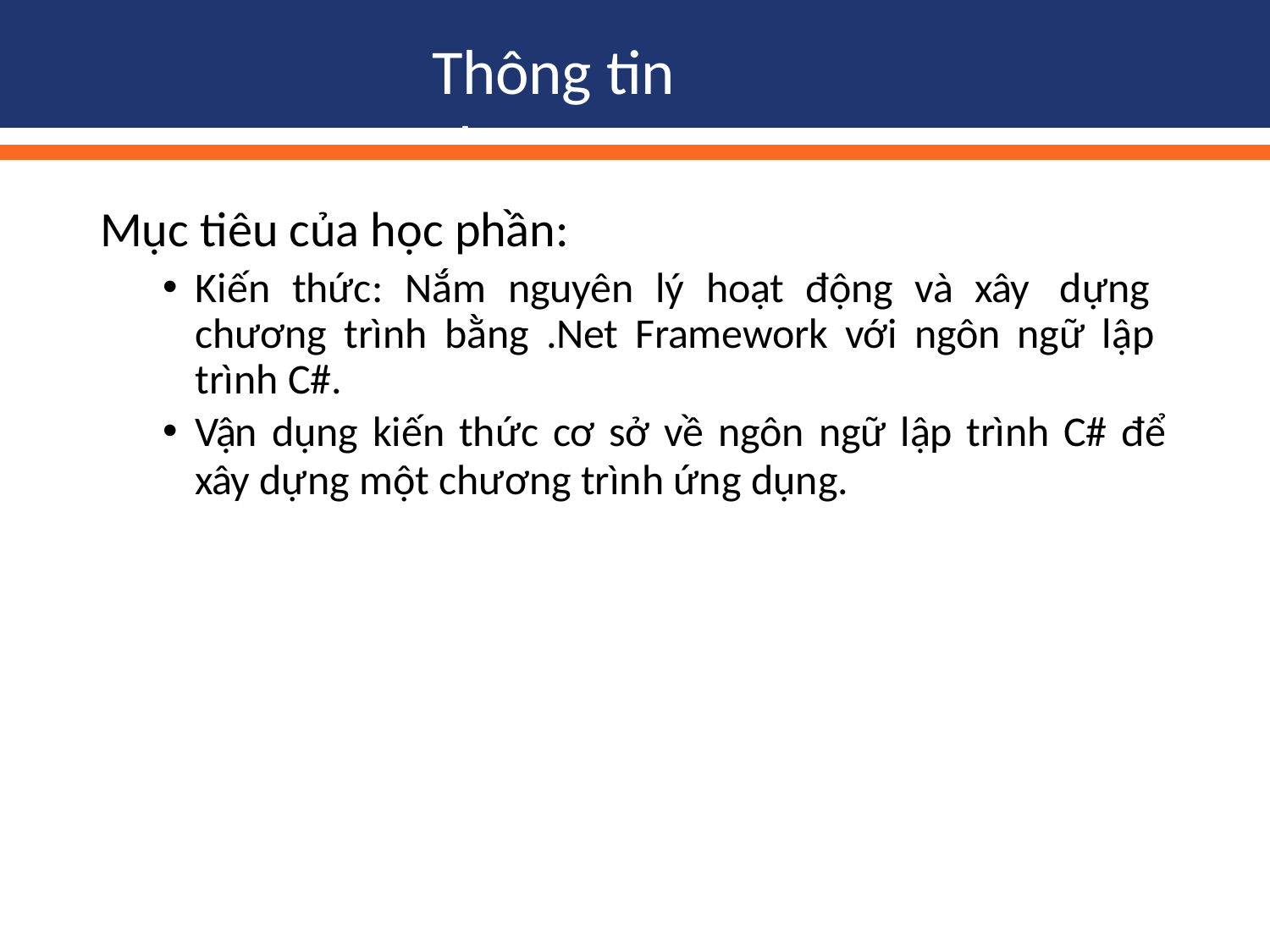

# Thông tin chung

Mục tiêu của học phần:
Kiến thức: Nắm nguyên lý hoạt động và xây dựng  chương trình bằng .Net Framework với ngôn ngữ lập  trình C#.
Vận dụng kiến thức cơ sở về ngôn ngữ lập trình C# để
xây dựng một chương trình ứng dụng.